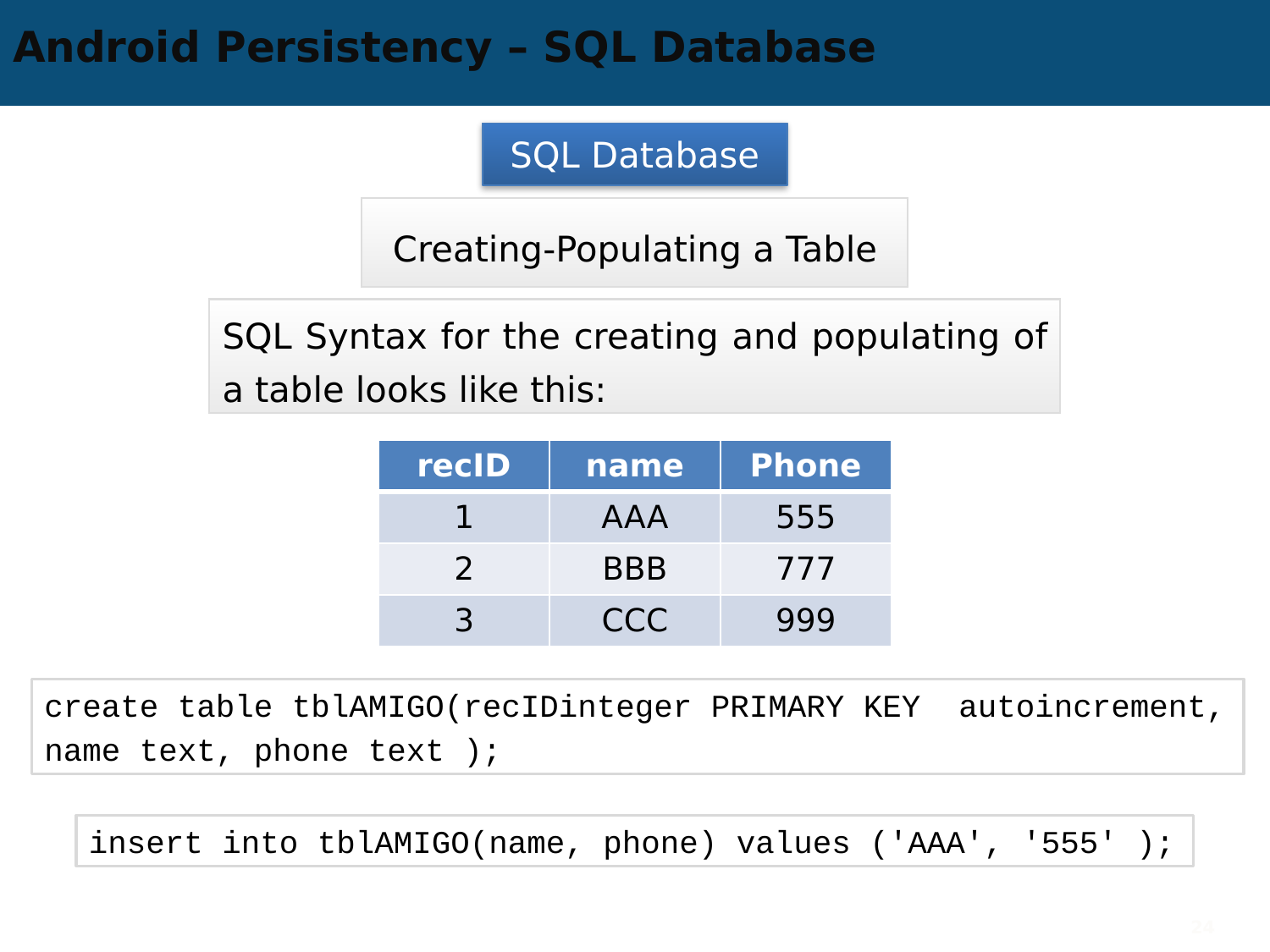

# Android Persistency – SQL Database
SQL Database
Creating-Populating a Table
SQL Syntax for the creating and populating of a table looks like this:
| recID | name | Phone |
| --- | --- | --- |
| 1 | AAA | 555 |
| 2 | BBB | 777 |
| 3 | CCC | 999 |
create table tblAMIGO(recIDinteger PRIMARY KEY  autoincrement,
name text, phone text );
insert into tblAMIGO(name, phone) values ('AAA', '555' );